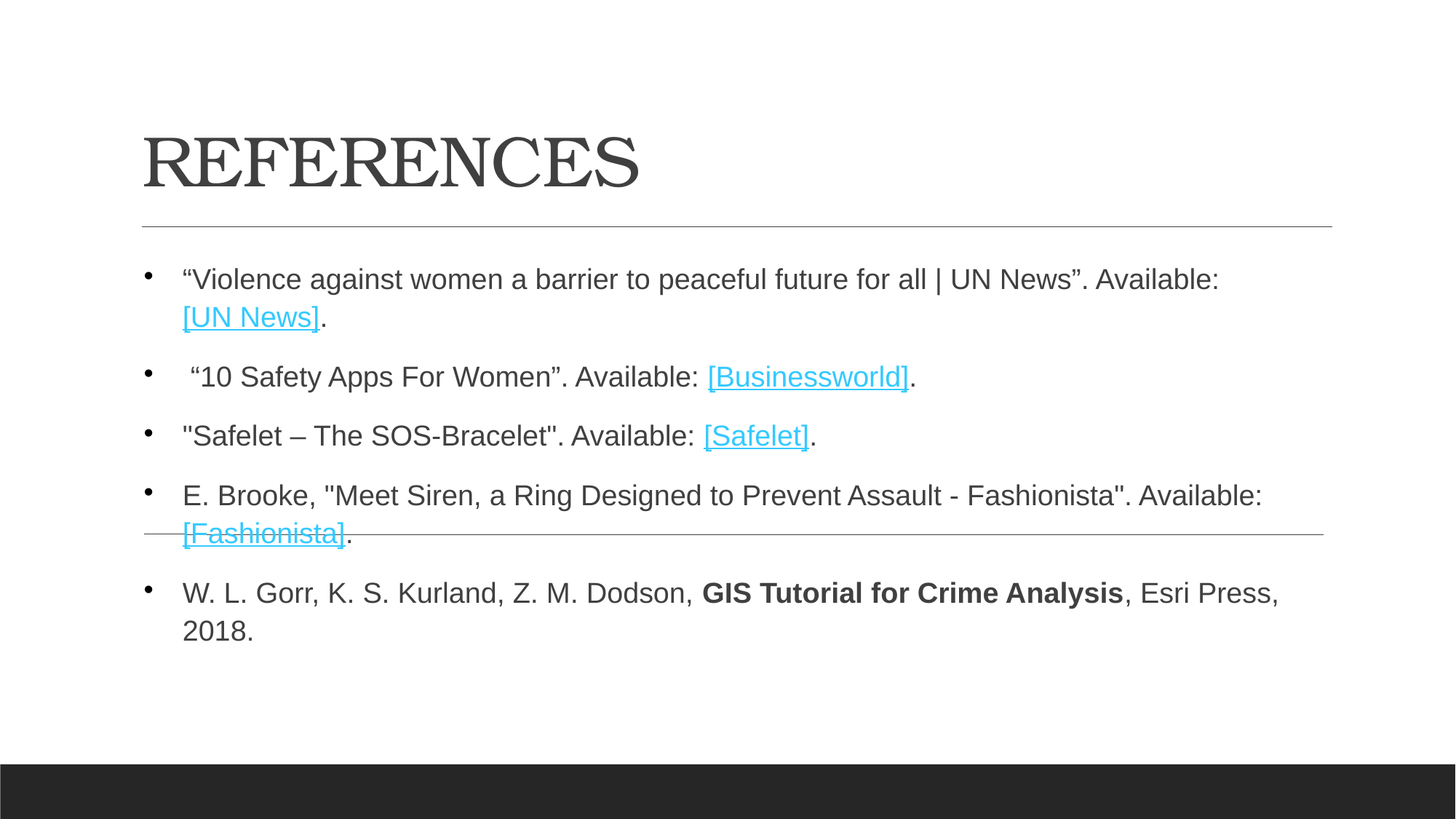

# REFERENCES
“Violence against women a barrier to peaceful future for all | UN News”. Available: [UN News].
 “10 Safety Apps For Women”. Available: [Businessworld].
"Safelet – The SOS-Bracelet". Available: [Safelet].
E. Brooke, "Meet Siren, a Ring Designed to Prevent Assault - Fashionista". Available:	       [Fashionista].
W. L. Gorr, K. S. Kurland, Z. M. Dodson, GIS Tutorial for Crime Analysis, Esri Press, 2018.